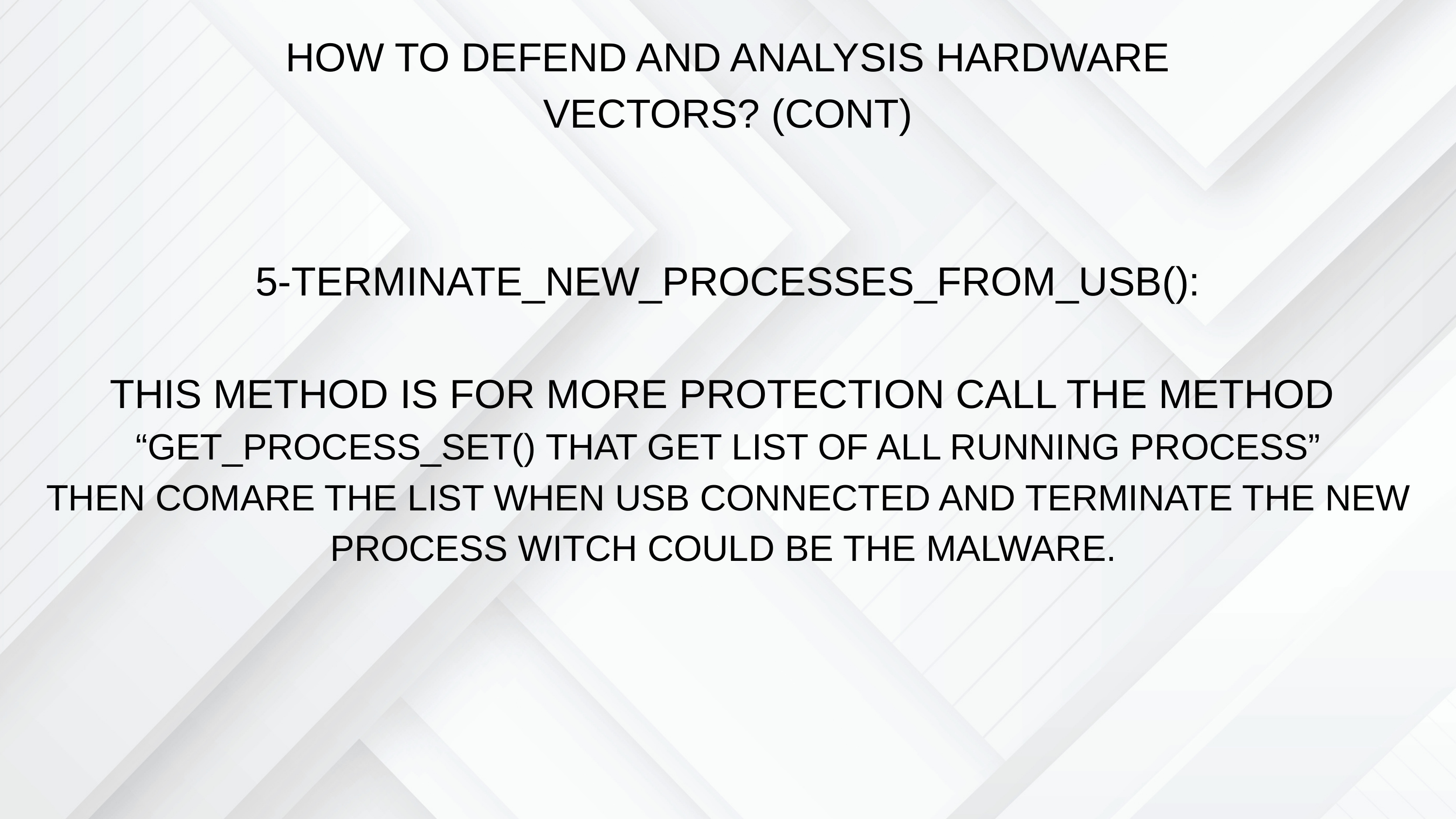

HOW TO DEFEND AND ANALYSIS HARDWARE VECTORS? (CONT)
5-TERMINATE_NEW_PROCESSES_FROM_USB():

THIS METHOD IS FOR MORE PROTECTION CALL THE METHOD
“GET_PROCESS_SET() THAT GET LIST OF ALL RUNNING PROCESS”
THEN COMARE THE LIST WHEN USB CONNECTED AND TERMINATE THE NEW PROCESS WITCH COULD BE THE MALWARE.